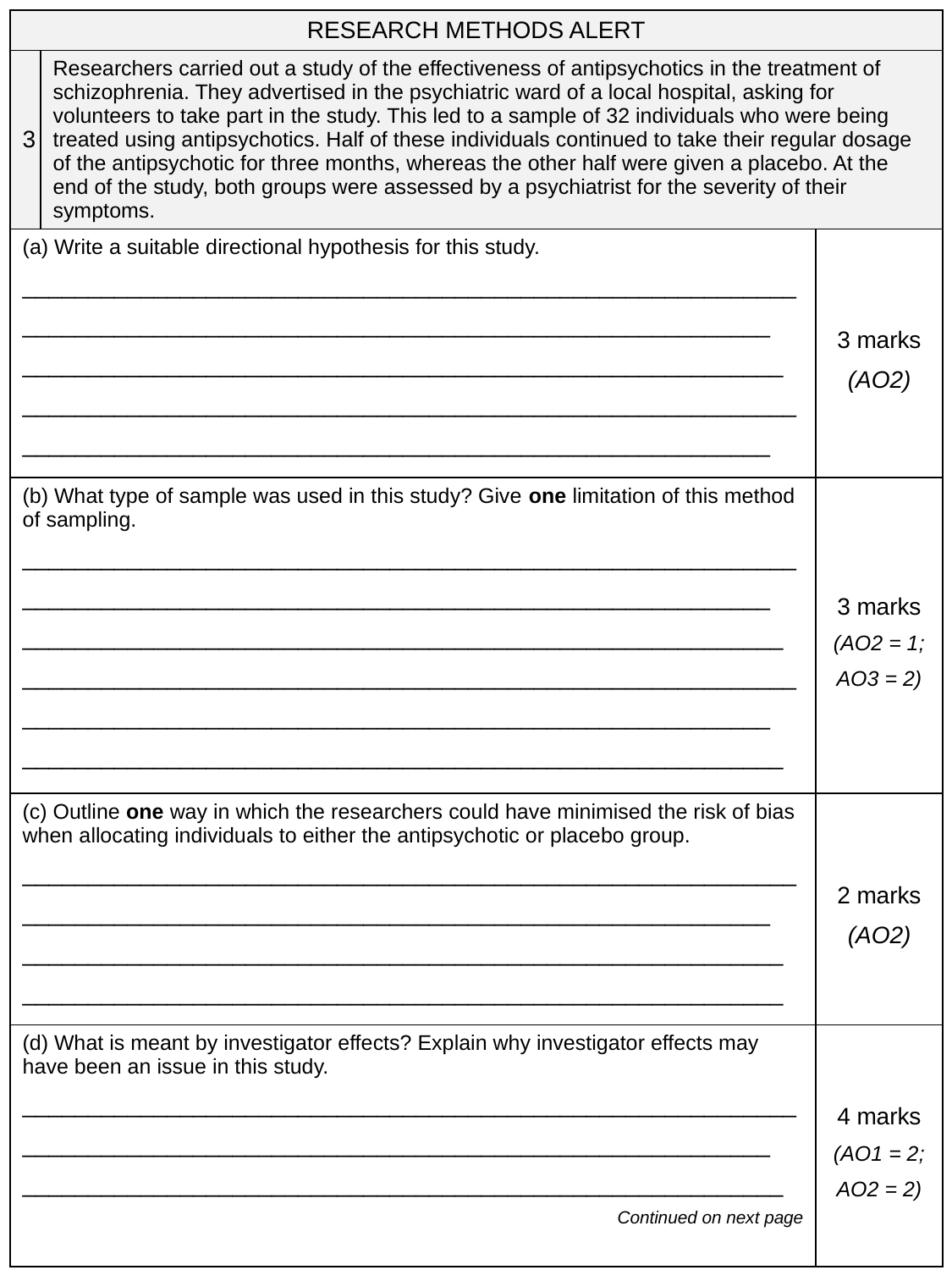

| RESEARCH METHODS ALERT |  |  |
| --- | --- | --- |
| 3 | Researchers carried out a study of the effectiveness of antipsychotics in the treatment of schizophrenia. They advertised in the psychiatric ward of a local hospital, asking for volunteers to take part in the study. This led to a sample of 32 individuals who were being treated using antipsychotics. Half of these individuals continued to take their regular dosage of the antipsychotic for three months, whereas the other half were given a placebo. At the end of the study, both groups were assessed by a psychiatrist for the severity of their symptoms. |  |
| Write a suitable directional hypothesis for this study. \_\_\_\_\_\_\_\_\_\_\_\_\_\_\_\_\_\_\_\_\_\_\_\_\_\_\_\_\_\_\_\_\_\_\_\_\_\_\_\_\_\_\_\_\_\_\_\_\_\_\_\_\_\_\_\_\_\_\_\_\_\_\_\_\_\_\_\_\_\_\_\_\_\_\_\_\_\_\_\_\_\_\_\_\_\_\_\_\_\_\_\_\_\_\_\_\_\_\_\_\_\_\_\_\_\_\_\_\_\_\_\_\_\_\_\_ \_\_\_\_\_\_\_\_\_\_\_\_\_\_\_\_\_\_\_\_\_\_\_\_\_\_\_\_\_\_\_\_\_\_\_\_\_\_\_\_\_\_\_\_\_\_\_\_\_\_\_\_\_\_\_\_\_\_ \_\_\_\_\_\_\_\_\_\_\_\_\_\_\_\_\_\_\_\_\_\_\_\_\_\_\_\_\_\_\_\_\_\_\_\_\_\_\_\_\_\_\_\_\_\_\_\_\_\_\_\_\_\_\_\_\_\_\_\_\_\_\_\_\_\_\_\_\_\_\_\_\_\_\_\_\_\_\_\_\_\_\_\_\_\_\_\_\_\_\_\_\_\_\_\_\_\_\_\_\_\_\_\_\_\_\_\_\_\_\_\_\_\_\_\_ |  | 3 marks (AO2) |
| (b) What type of sample was used in this study? Give one limitation of this method of sampling. \_\_\_\_\_\_\_\_\_\_\_\_\_\_\_\_\_\_\_\_\_\_\_\_\_\_\_\_\_\_\_\_\_\_\_\_\_\_\_\_\_\_\_\_\_\_\_\_\_\_\_\_\_\_\_\_\_\_\_\_\_\_\_\_\_\_\_\_\_\_\_\_\_\_\_\_\_\_\_\_\_\_\_\_\_\_\_\_\_\_\_\_\_\_\_\_\_\_\_\_\_\_\_\_\_\_\_\_\_\_\_\_\_\_\_\_ \_\_\_\_\_\_\_\_\_\_\_\_\_\_\_\_\_\_\_\_\_\_\_\_\_\_\_\_\_\_\_\_\_\_\_\_\_\_\_\_\_\_\_\_\_\_\_\_\_\_\_\_\_\_\_\_\_\_ \_\_\_\_\_\_\_\_\_\_\_\_\_\_\_\_\_\_\_\_\_\_\_\_\_\_\_\_\_\_\_\_\_\_\_\_\_\_\_\_\_\_\_\_\_\_\_\_\_\_\_\_\_\_\_\_\_\_\_\_\_\_\_\_\_\_\_\_\_\_\_\_\_\_\_\_\_\_\_\_\_\_\_\_\_\_\_\_\_\_\_\_\_\_\_\_\_\_\_\_\_\_\_\_\_\_\_\_\_\_\_\_\_\_\_\_ \_\_\_\_\_\_\_\_\_\_\_\_\_\_\_\_\_\_\_\_\_\_\_\_\_\_\_\_\_\_\_\_\_\_\_\_\_\_\_\_\_\_\_\_\_\_\_\_\_\_\_\_\_\_\_\_\_\_ |  | 3 marks (AO2 = 1; AO3 = 2) |
| (c) Outline one way in which the researchers could have minimised the risk of bias when allocating individuals to either the antipsychotic or placebo group. \_\_\_\_\_\_\_\_\_\_\_\_\_\_\_\_\_\_\_\_\_\_\_\_\_\_\_\_\_\_\_\_\_\_\_\_\_\_\_\_\_\_\_\_\_\_\_\_\_\_\_\_\_\_\_\_\_\_\_\_\_\_\_\_\_\_\_\_\_\_\_\_\_\_\_\_\_\_\_\_\_\_\_\_\_\_\_\_\_\_\_\_\_\_\_\_\_\_\_\_\_\_\_\_\_\_\_\_\_\_\_\_\_\_\_\_ \_\_\_\_\_\_\_\_\_\_\_\_\_\_\_\_\_\_\_\_\_\_\_\_\_\_\_\_\_\_\_\_\_\_\_\_\_\_\_\_\_\_\_\_\_\_\_\_\_\_\_\_\_\_\_\_\_\_ \_\_\_\_\_\_\_\_\_\_\_\_\_\_\_\_\_\_\_\_\_\_\_\_\_\_\_\_\_\_\_\_\_\_\_\_\_\_\_\_\_\_\_\_\_\_\_\_\_\_\_\_\_\_\_\_\_\_ |  | 2 marks (AO2) |
| (d) What is meant by investigator effects? Explain why investigator effects may have been an issue in this study. \_\_\_\_\_\_\_\_\_\_\_\_\_\_\_\_\_\_\_\_\_\_\_\_\_\_\_\_\_\_\_\_\_\_\_\_\_\_\_\_\_\_\_\_\_\_\_\_\_\_\_\_\_\_\_\_\_\_\_\_\_\_\_\_\_\_\_\_\_\_\_\_\_\_\_\_\_\_\_\_\_\_\_\_\_\_\_\_\_\_\_\_\_\_\_\_\_\_\_\_\_\_\_\_\_\_\_\_\_\_\_\_\_\_\_\_ \_\_\_\_\_\_\_\_\_\_\_\_\_\_\_\_\_\_\_\_\_\_\_\_\_\_\_\_\_\_\_\_\_\_\_\_\_\_\_\_\_\_\_\_\_\_\_\_\_\_\_\_\_\_\_\_\_\_ Continued on next page |  | 4 marks (AO1 = 2; AO2 = 2) |